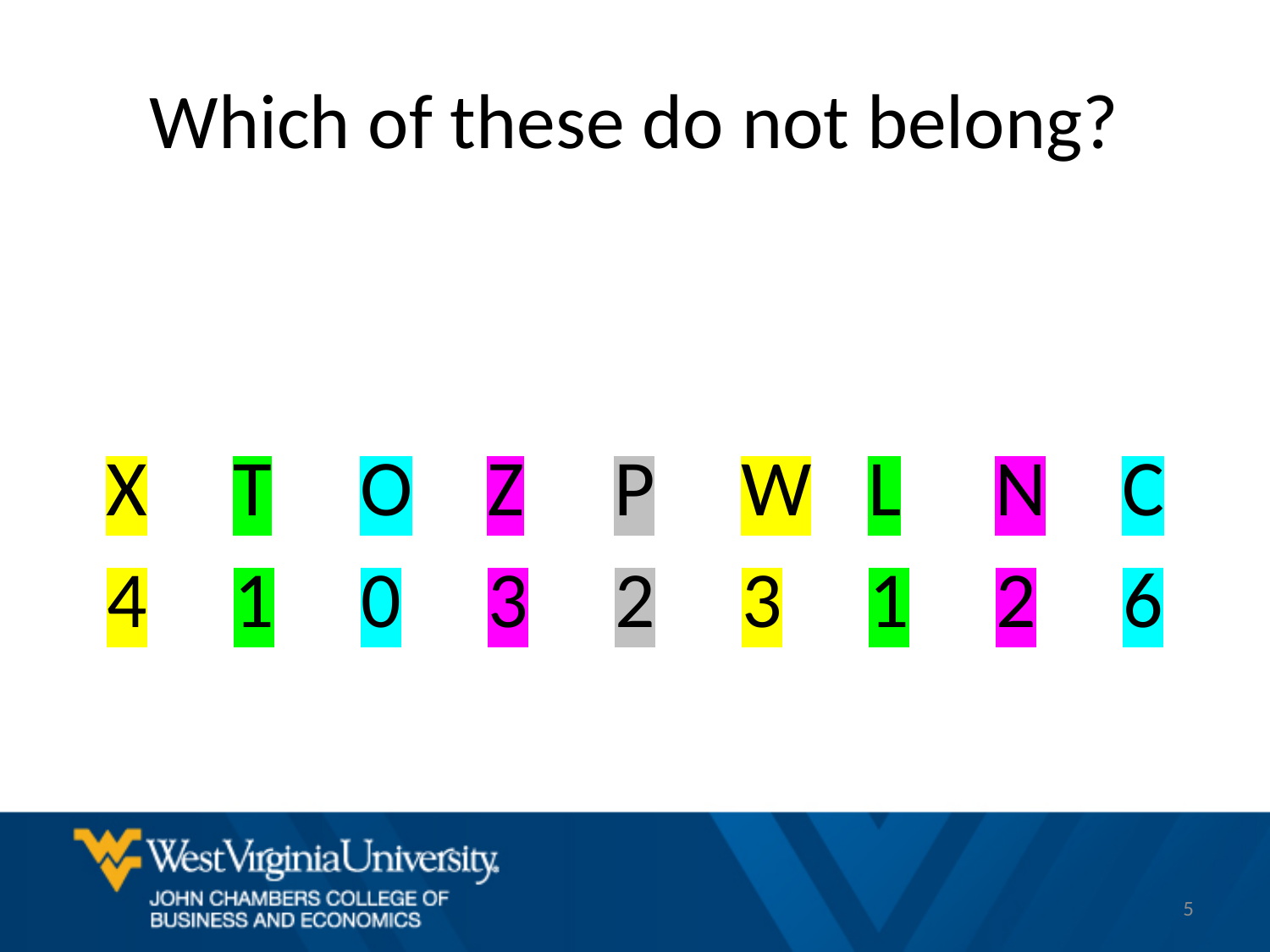

# Which of these do not belong?
X	T	O	Z	P	W	L	N	C
4	1	0	3	2	3	1	2	6

5